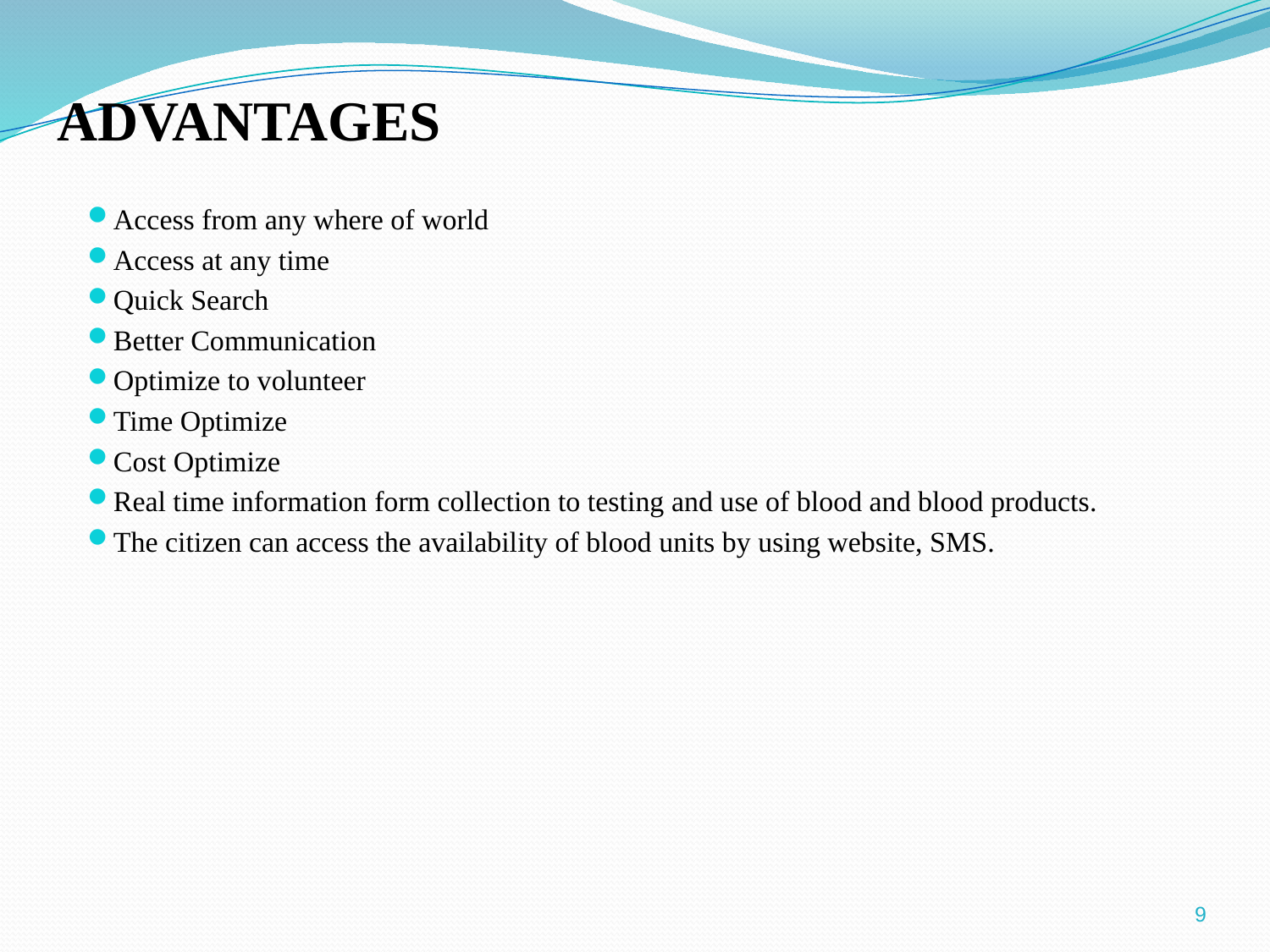

# advantages

Access from any where of world
Access at any time
Quick Search
Better Communication
Optimize to volunteer
Time Optimize
Cost Optimize
Real time information form collection to testing and use of blood and blood products.
The citizen can access the availability of blood units by using website, SMS.

9